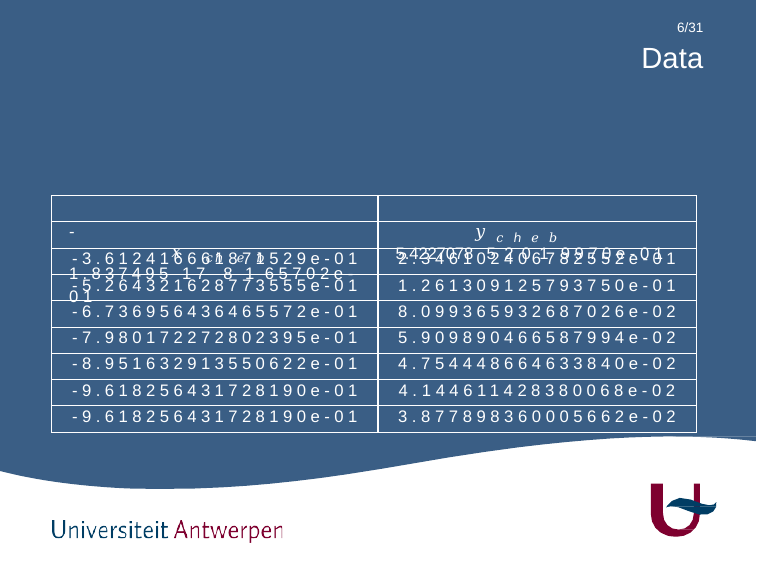

6/31
Data
|  |  |
| --- | --- |
|  |  |
| -3.612416661871529e-01 | 2.346102406782552e-01 |
| -5.264321628773555e-01 | 1.261309125793750e-01 |
| -6.736956436465572e-01 | 8.099365932687026e-02 |
| -7.980172272802395e-01 | 5.909890466587994e-02 |
| -8.951632913550622e-01 | 4.754448664633840e-02 |
| -9.618256431728190e-01 | 4.144611428380068e-02 |
| -9.618256431728190e-01 | 3.877898360005662e-02 |
-1.837495𝑥17𝑐ℎ8𝑒1𝑏65702e-01
5.4227078𝑦5𝑐2ℎ0𝑒1𝑏 9970e-01